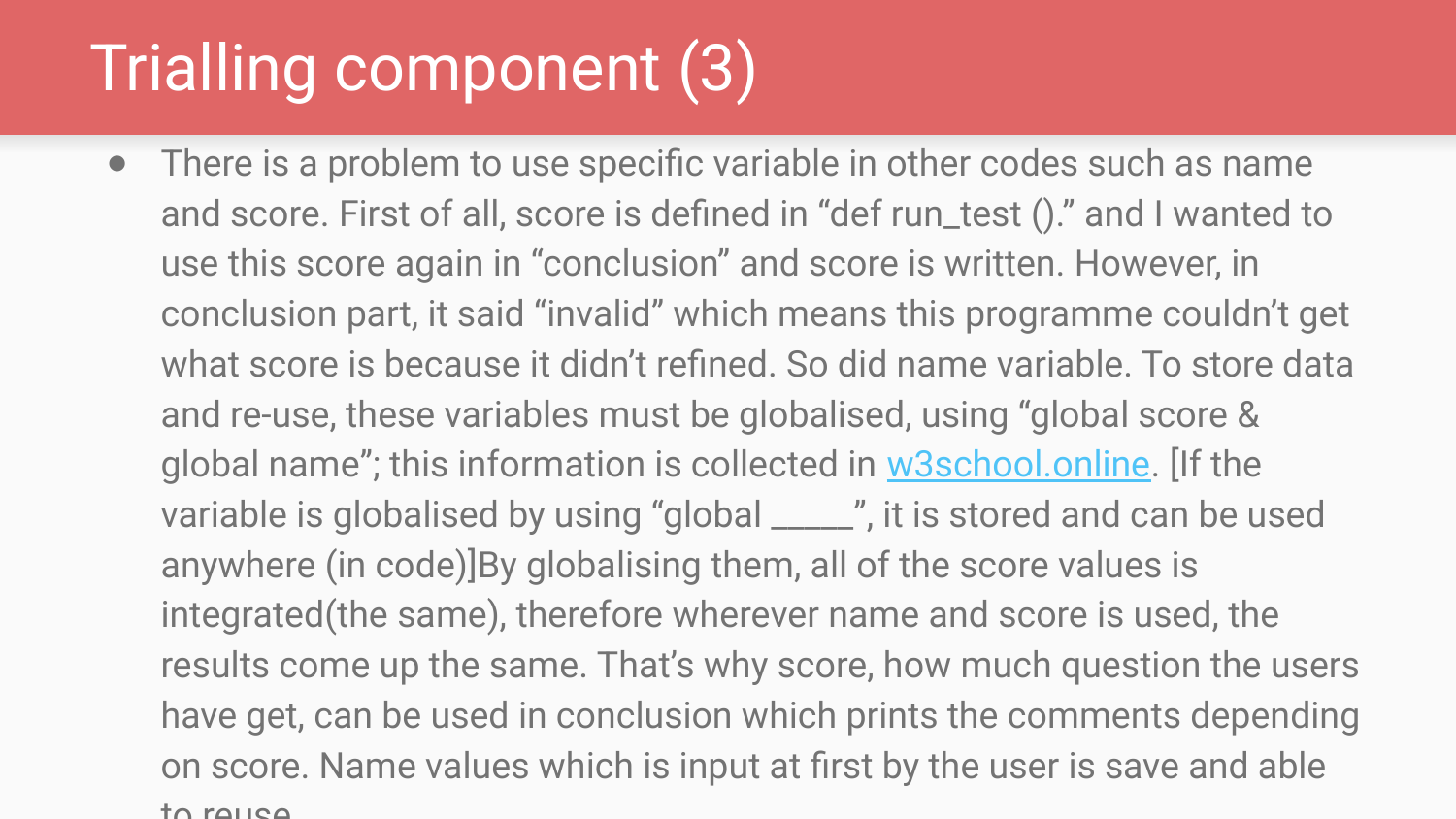

# Trialling component (3)
There is a problem to use specific variable in other codes such as name and score. First of all, score is defined in “def run_test ().” and I wanted to use this score again in “conclusion” and score is written. However, in conclusion part, it said “invalid” which means this programme couldn’t get what score is because it didn’t refined. So did name variable. To store data and re-use, these variables must be globalised, using “global score & global name”; this information is collected in w3school.online. [If the variable is globalised by using “global _____”, it is stored and can be used anywhere (in code)]By globalising them, all of the score values is integrated(the same), therefore wherever name and score is used, the results come up the same. That’s why score, how much question the users have get, can be used in conclusion which prints the comments depending on score. Name values which is input at first by the user is save and able to reuse.